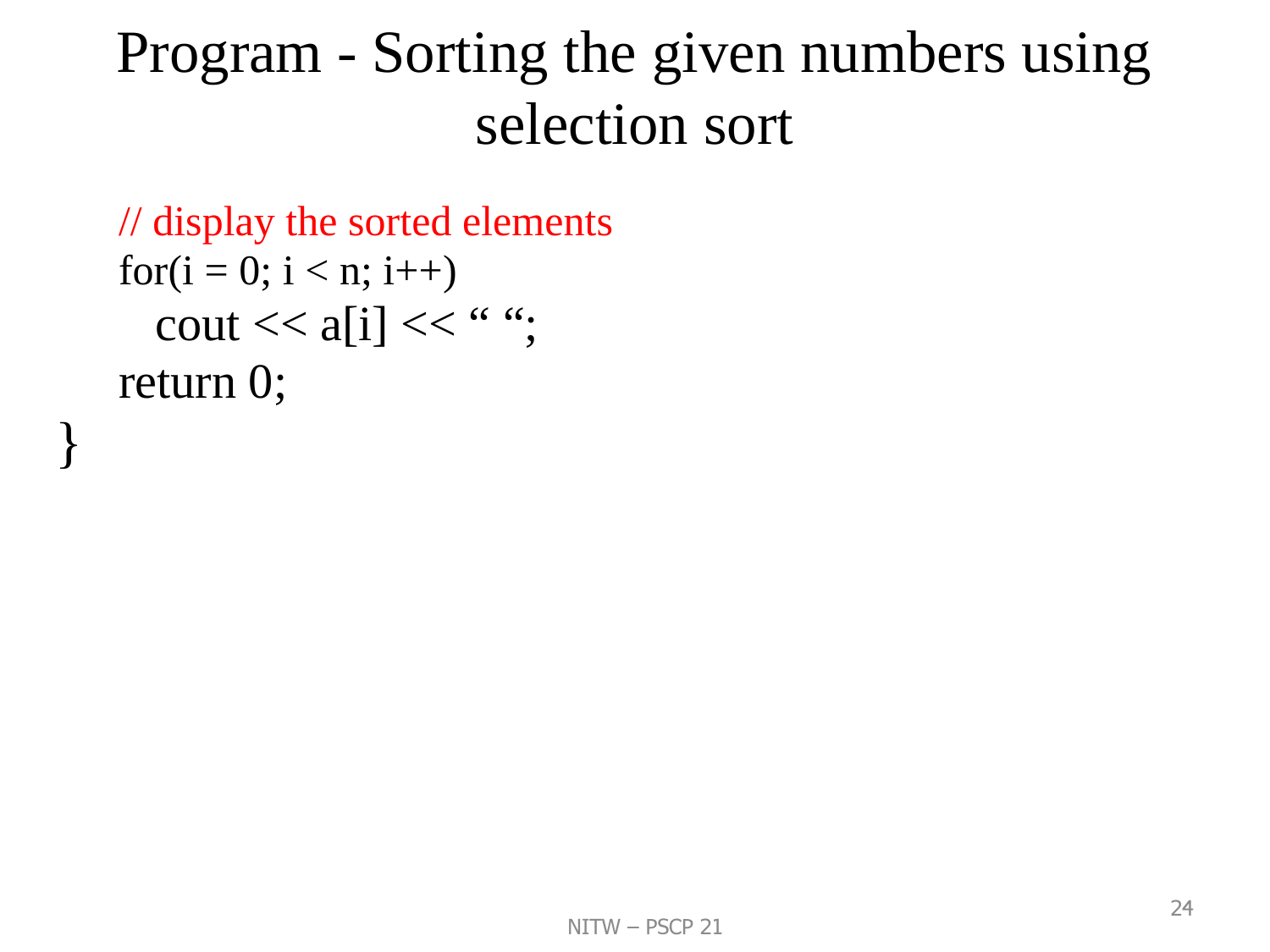

# Program - Sorting the given numbers using selection sort

// display the sorted elements
for(i = 0; i < n; i++)
   cout << a[i] << “ “;
return 0;
}
24
NITW – PSCP 21